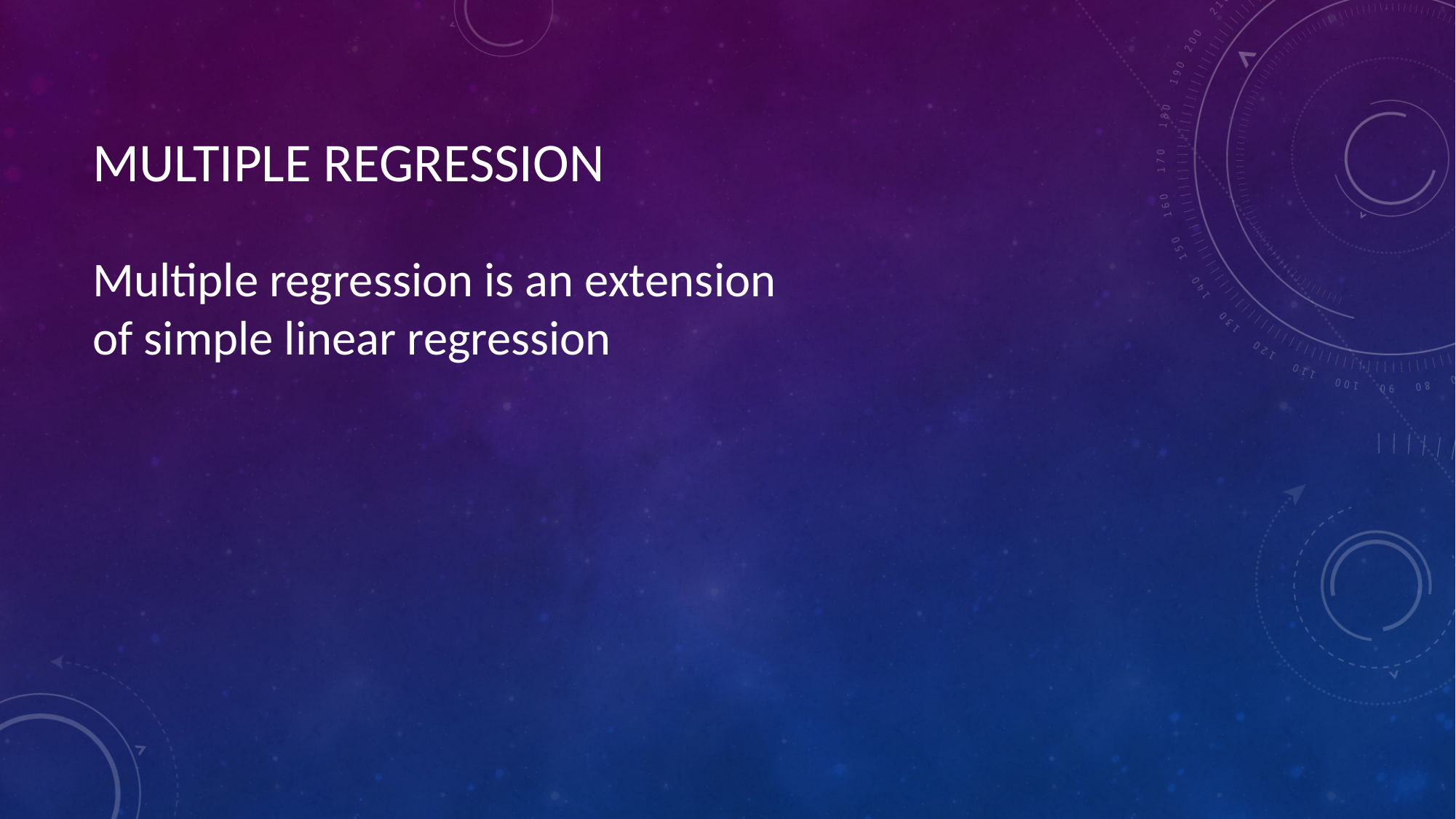

# Multiple Regression
Multiple regression is an extension of simple linear regression